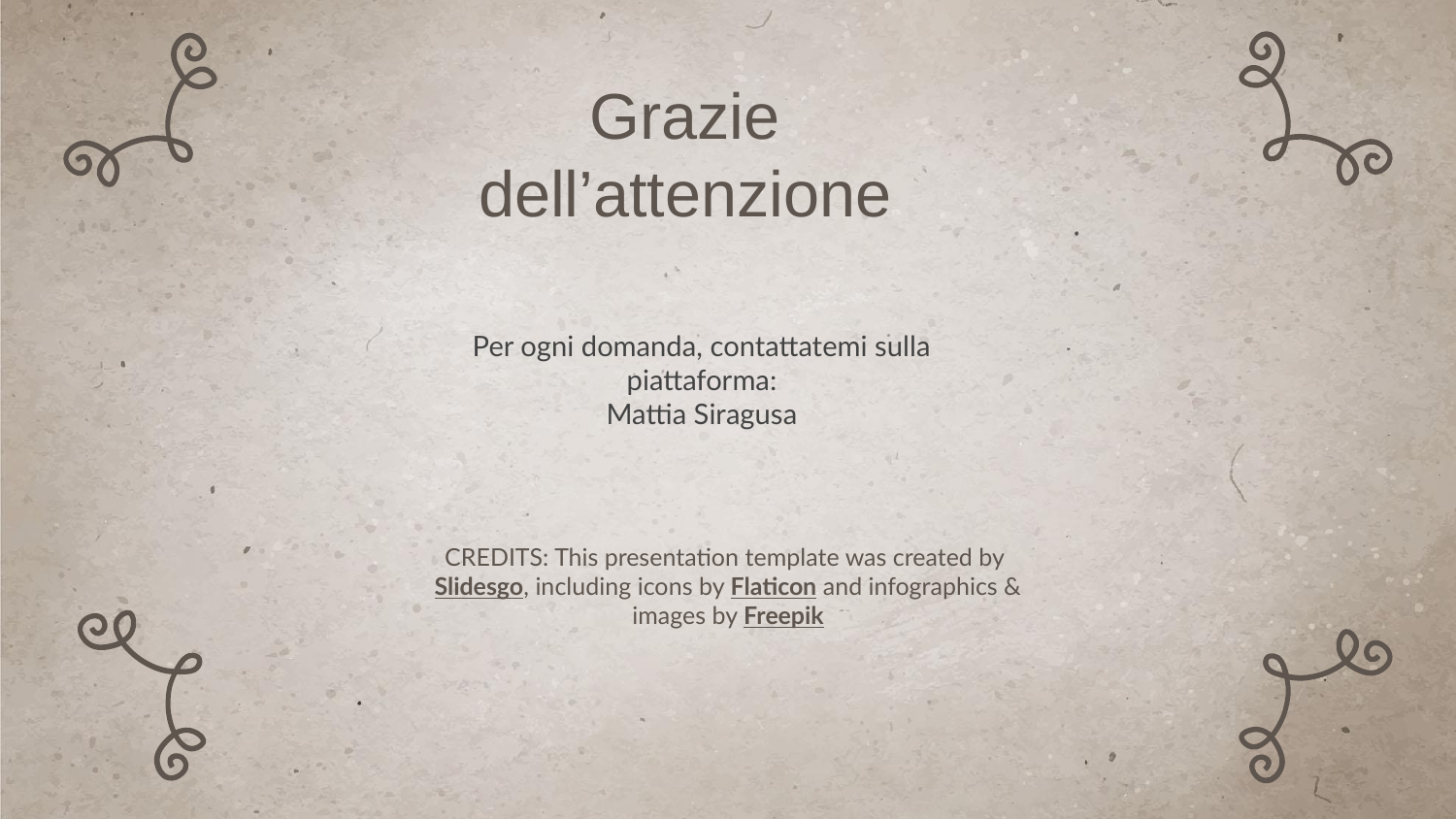

# Grazie dell’attenzione
Per ogni domanda, contattatemi sulla piattaforma:
Mattia Siragusa